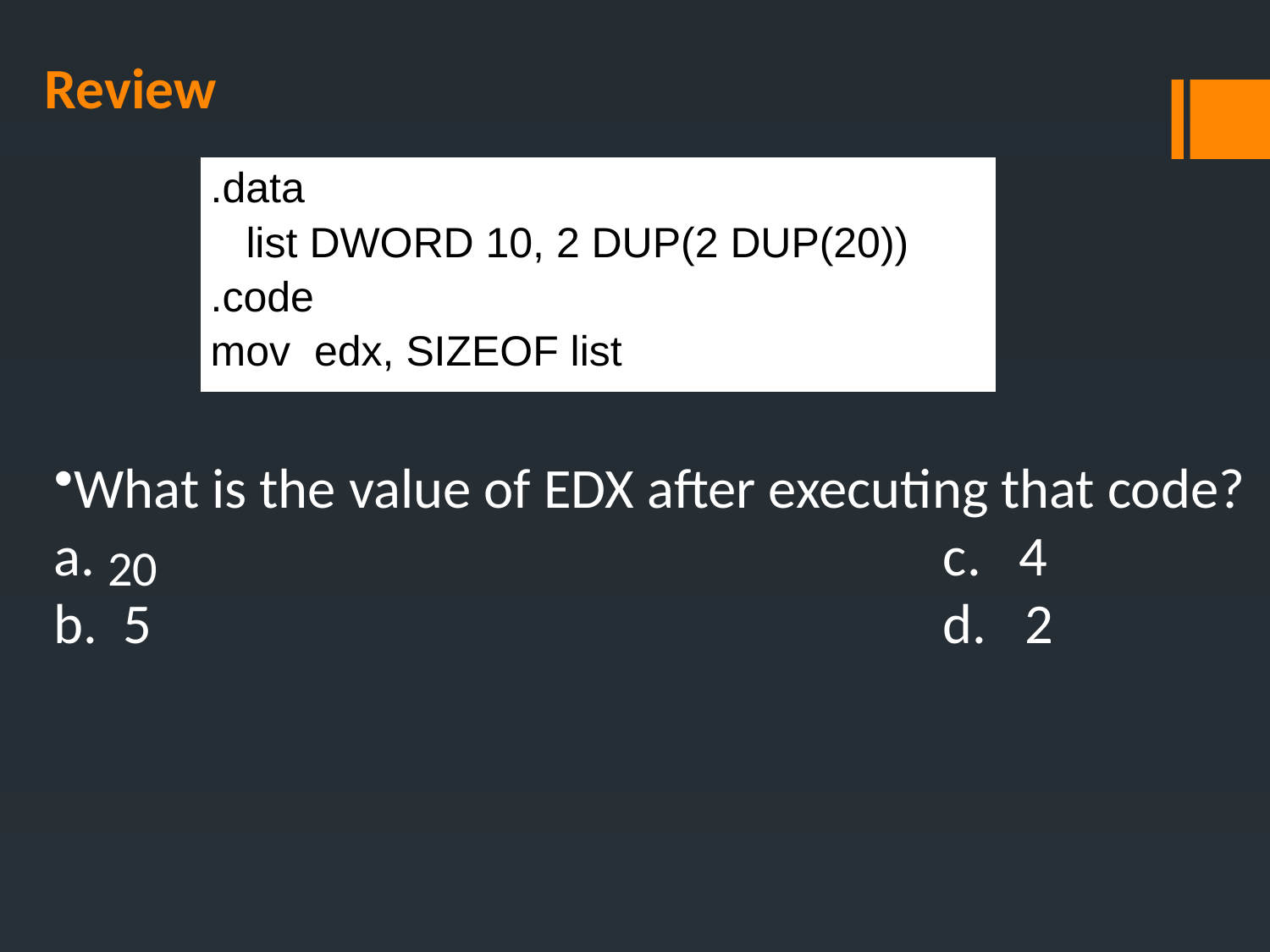

# Review
| .data list DWORD 10, 2 DUP(2 DUP(20)) .code mov edx, SIZEOF list |
| --- |
What is the value of EDX after executing that code?
a.							c.   4
b.  5							d.   2
20